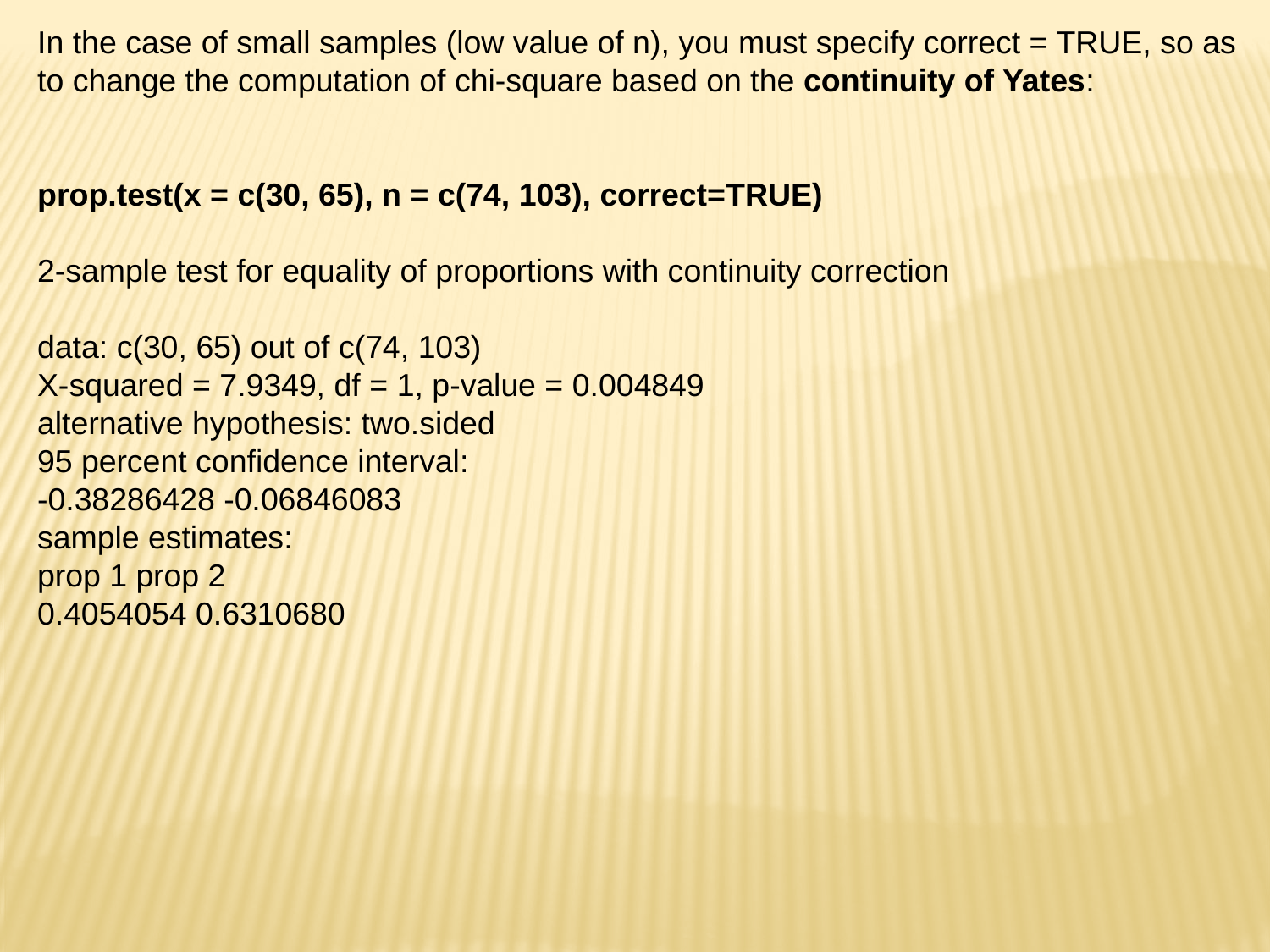

In the case of small samples (low value of n), you must specify correct = TRUE, so as to change the computation of chi-square based on the continuity of Yates:
prop.test(x = c(30, 65), n = c(74, 103), correct=TRUE)
2-sample test for equality of proportions with continuity correction
data: c(30, 65) out of c(74, 103)
X-squared = 7.9349, df = 1, p-value = 0.004849
alternative hypothesis: two.sided
95 percent confidence interval:
-0.38286428 -0.06846083
sample estimates:
prop 1 prop 2
0.4054054 0.6310680